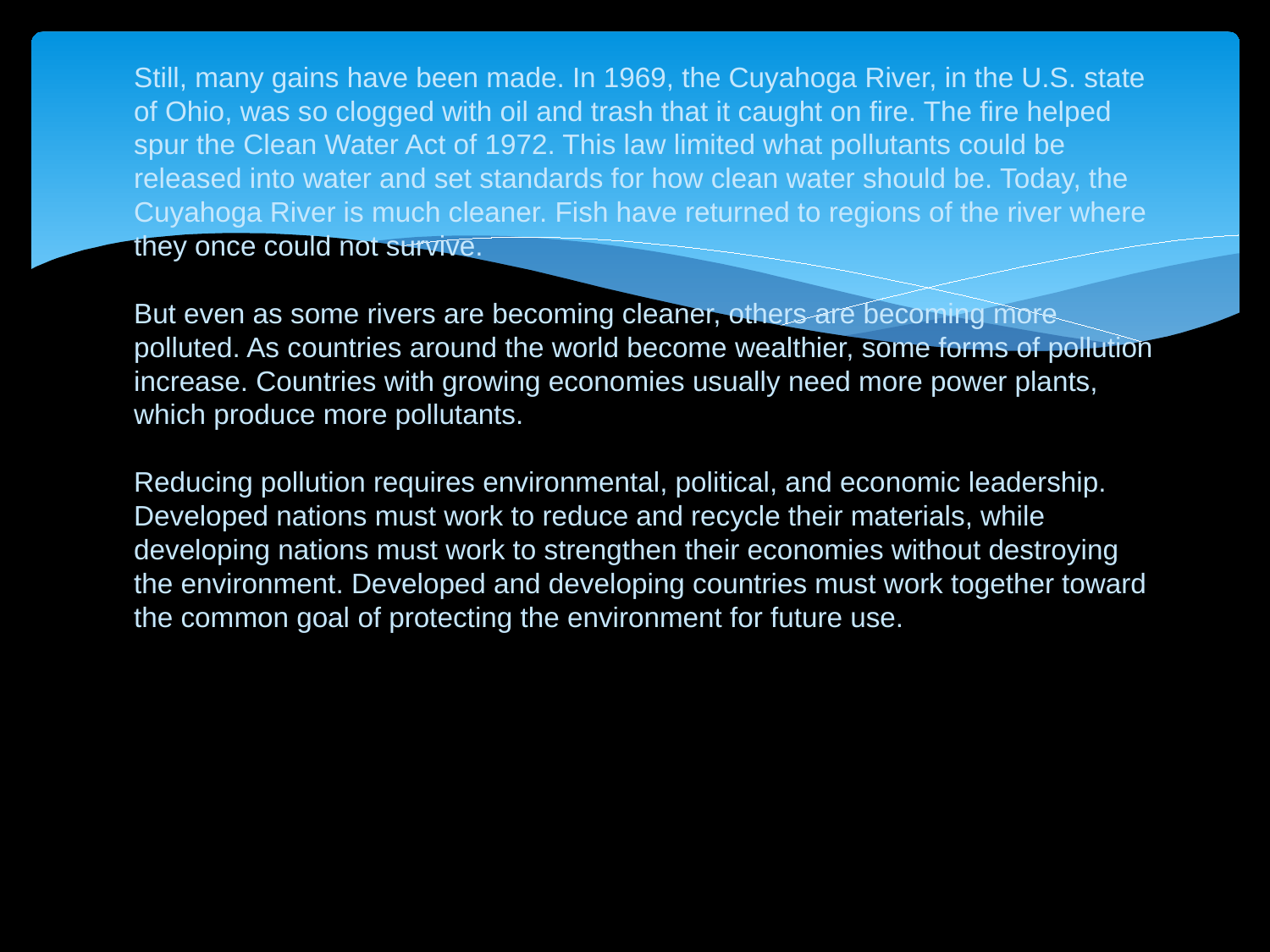

Still, many gains have been made. In 1969, the Cuyahoga River, in the U.S. state of Ohio, was so clogged with oil and trash that it caught on fire. The fire helped spur the Clean Water Act of 1972. This law limited what pollutants could be released into water and set standards for how clean water should be. Today, the Cuyahoga River is much cleaner. Fish have returned to regions of the river where they once could not survive.
But even as some rivers are becoming cleaner, others are becoming more polluted. As countries around the world become wealthier, some forms of pollution increase. Countries with growing economies usually need more power plants, which produce more pollutants.
Reducing pollution requires environmental, political, and economic leadership. Developed nations must work to reduce and recycle their materials, while developing nations must work to strengthen their economies without destroying the environment. Developed and developing countries must work together toward the common goal of protecting the environment for future use.